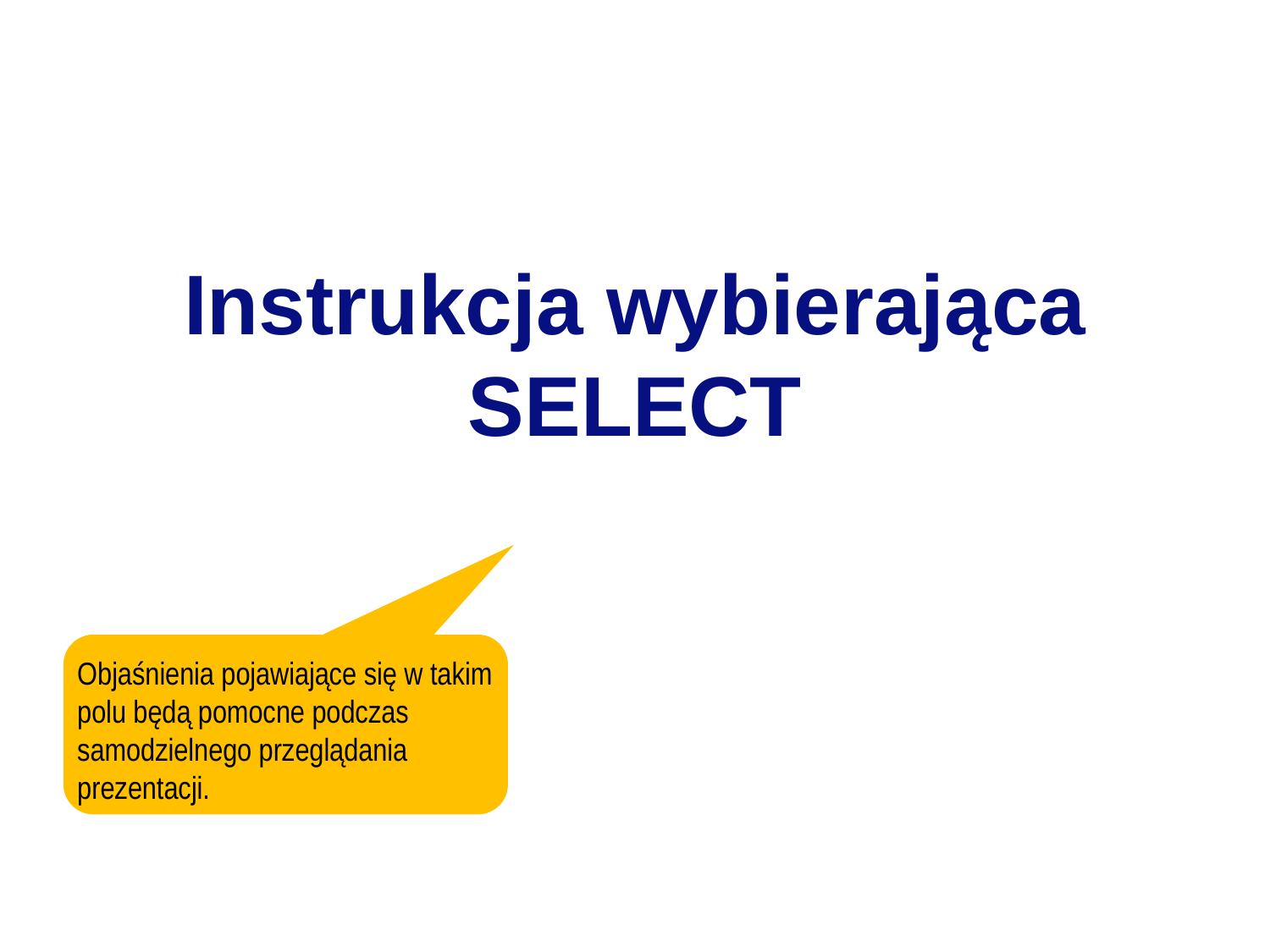

# Instrukcja wybierająca SELECT
Objaśnienia pojawiające się w takim polu będą pomocne podczas samodzielnego przeglądania prezentacji.